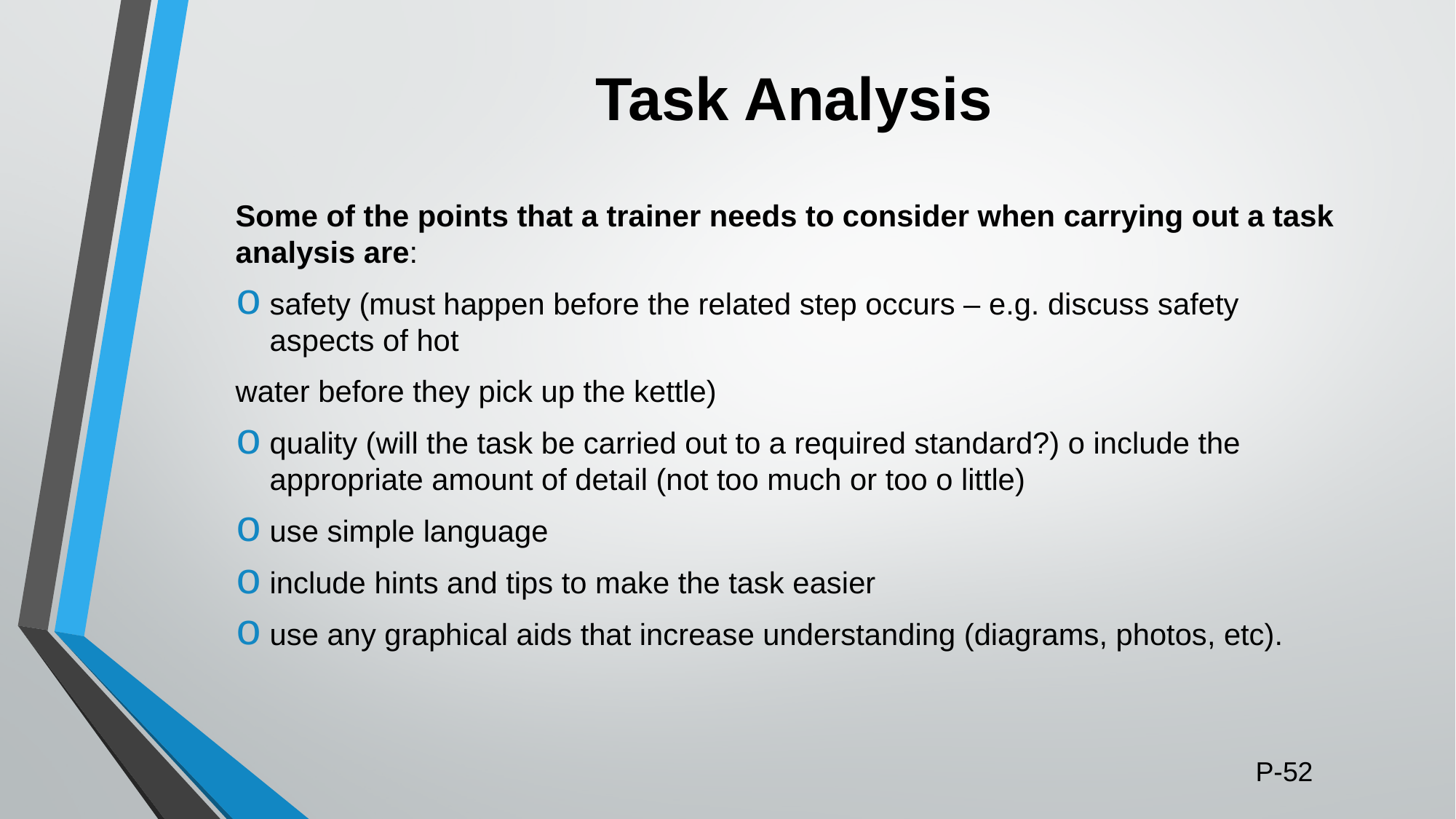

# Task Analysis
Some of the points that a trainer needs to consider when carrying out a task analysis are:
safety (must happen before the related step occurs – e.g. discuss safety aspects of hot
water before they pick up the kettle)
quality (will the task be carried out to a required standard?) o include the appropriate amount of detail (not too much or too o little)
use simple language
include hints and tips to make the task easier
use any graphical aids that increase understanding (diagrams, photos, etc).

P-52